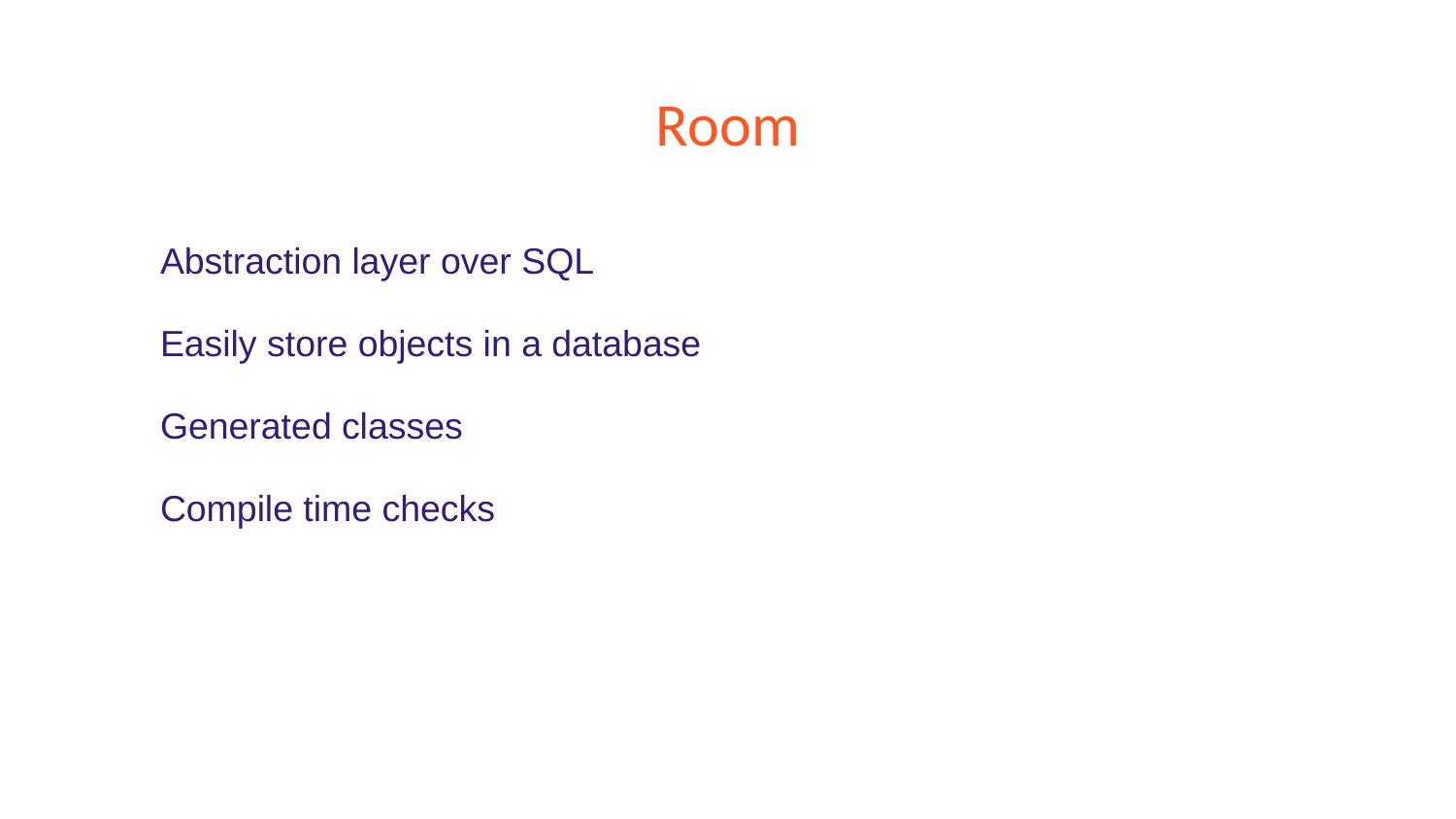

# Room
Abstraction layer over SQL
Easily store objects in a database
Generated classes
Compile time checks